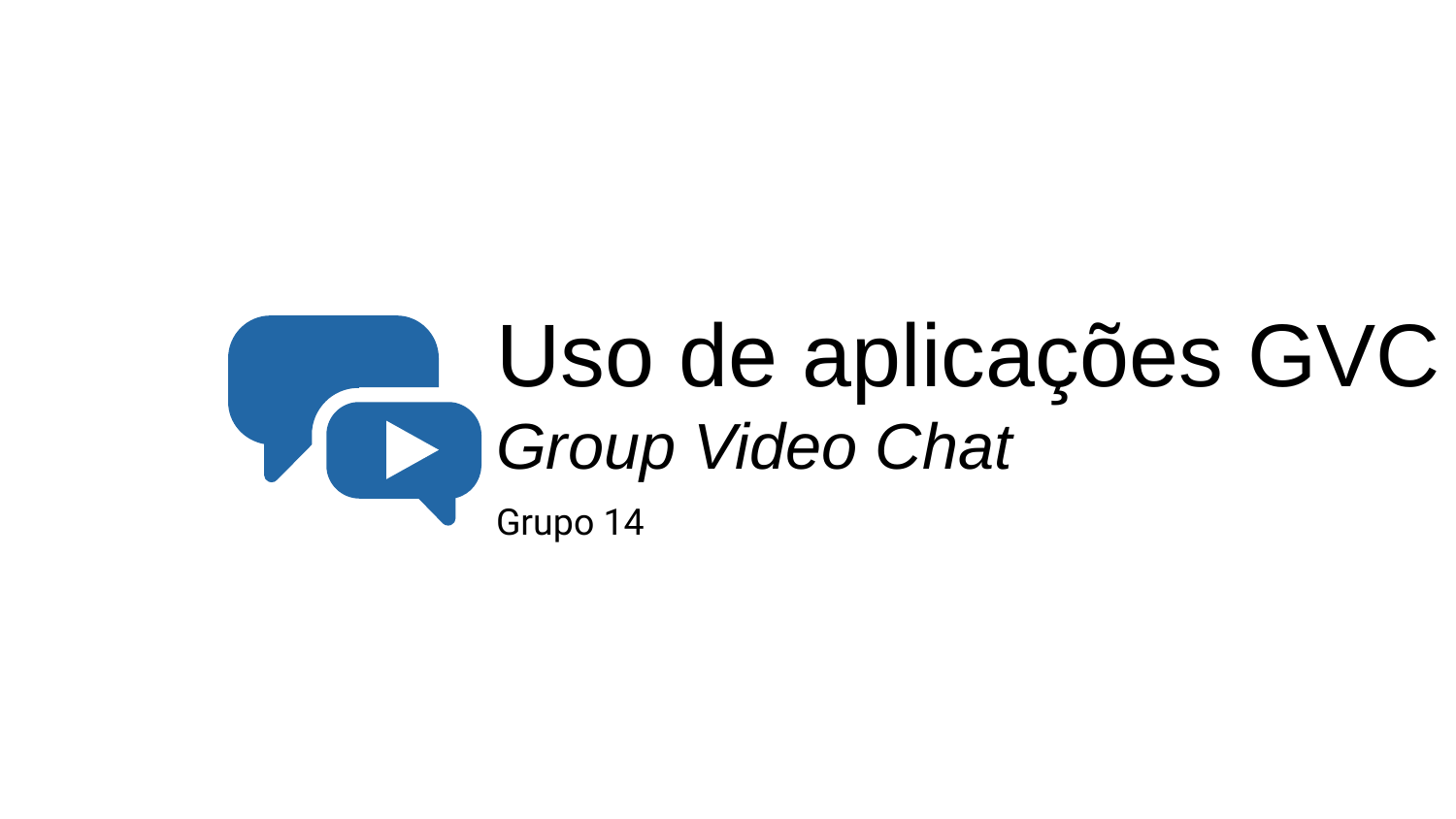

# Uso de aplicações GVC Group Video Chat

Grupo 14